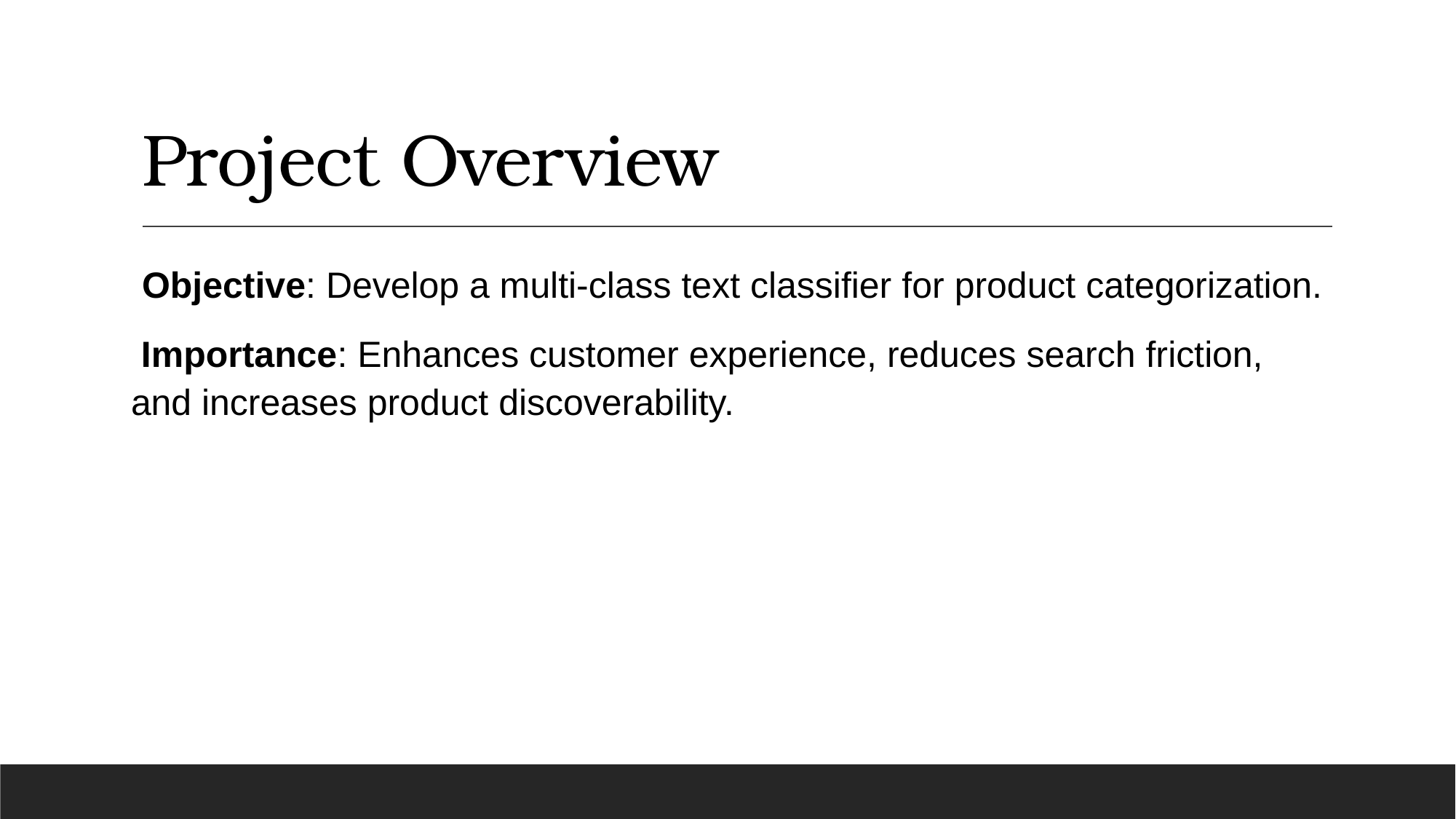

# Project Overview
Objective: Develop a multi-class text classifier for product categorization.
 Importance: Enhances customer experience, reduces search friction, and increases product discoverability.